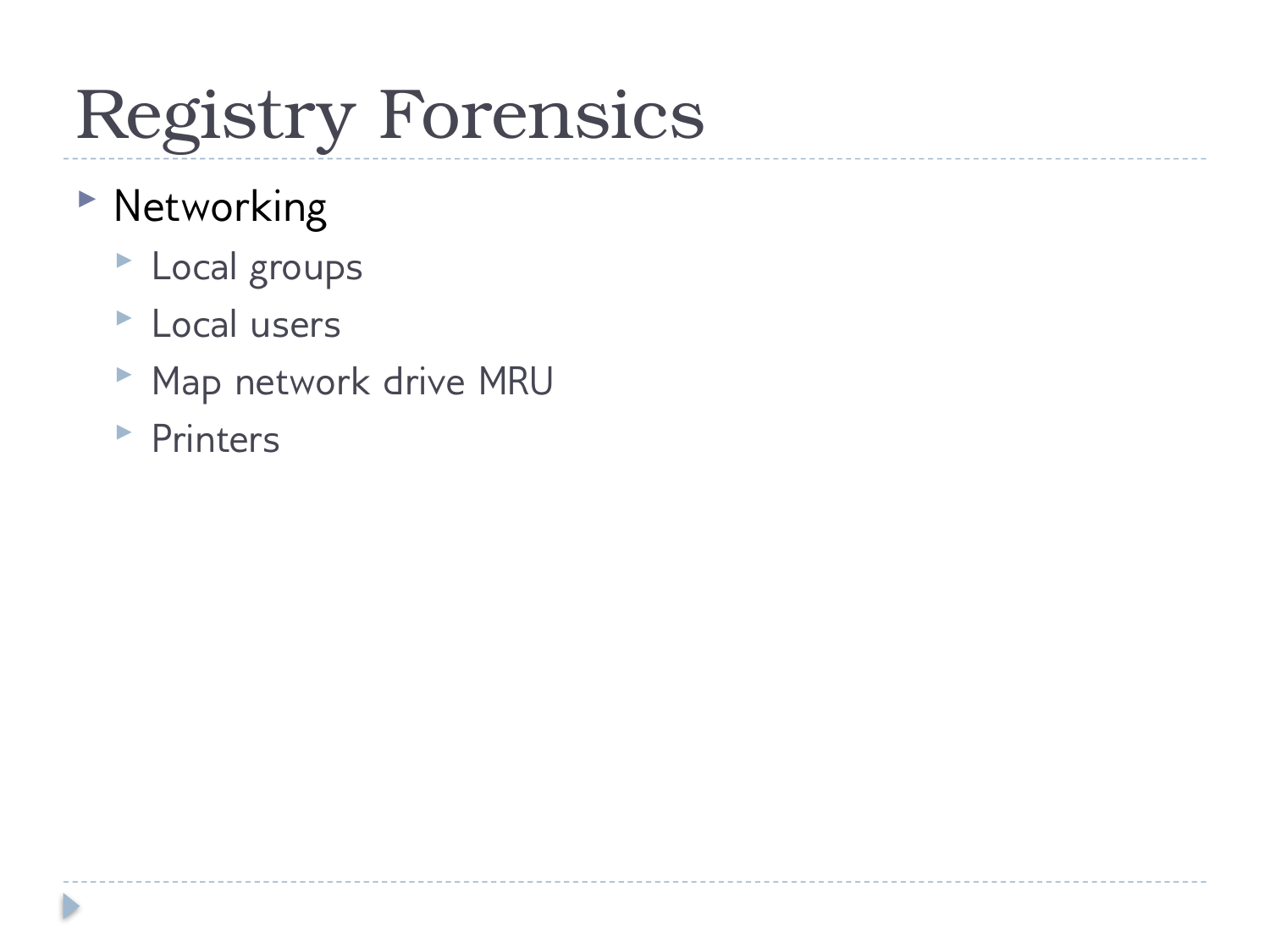

# Registry Forensics
Networking
Local groups
Local users
Map network drive MRU
Printers